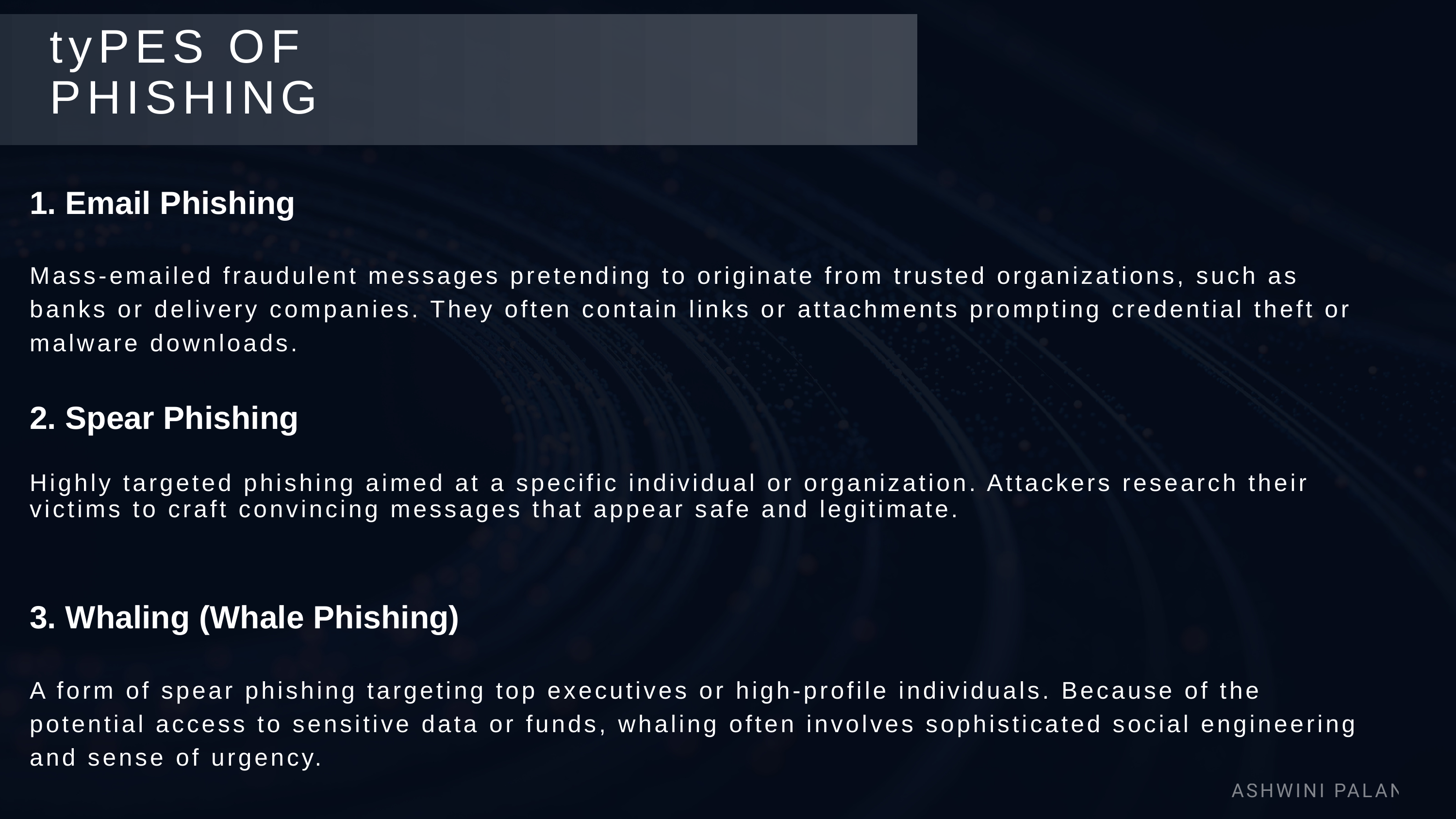

tyPES OF
PHISHING
1. Email Phishing

Mass-emailed fraudulent messages pretending to originate from trusted organizations, such as banks or delivery companies. They often contain links or attachments prompting credential theft or malware downloads.
2. Spear Phishing

Highly targeted phishing aimed at a specific individual or organization. Attackers research their victims to craft convincing messages that appear safe and legitimate.

3. Whaling (Whale Phishing)

A form of spear phishing targeting top executives or high-profile individuals. Because of the potential access to sensitive data or funds, whaling often involves sophisticated social engineering and sense of urgency.
ASHWINI PALANDE